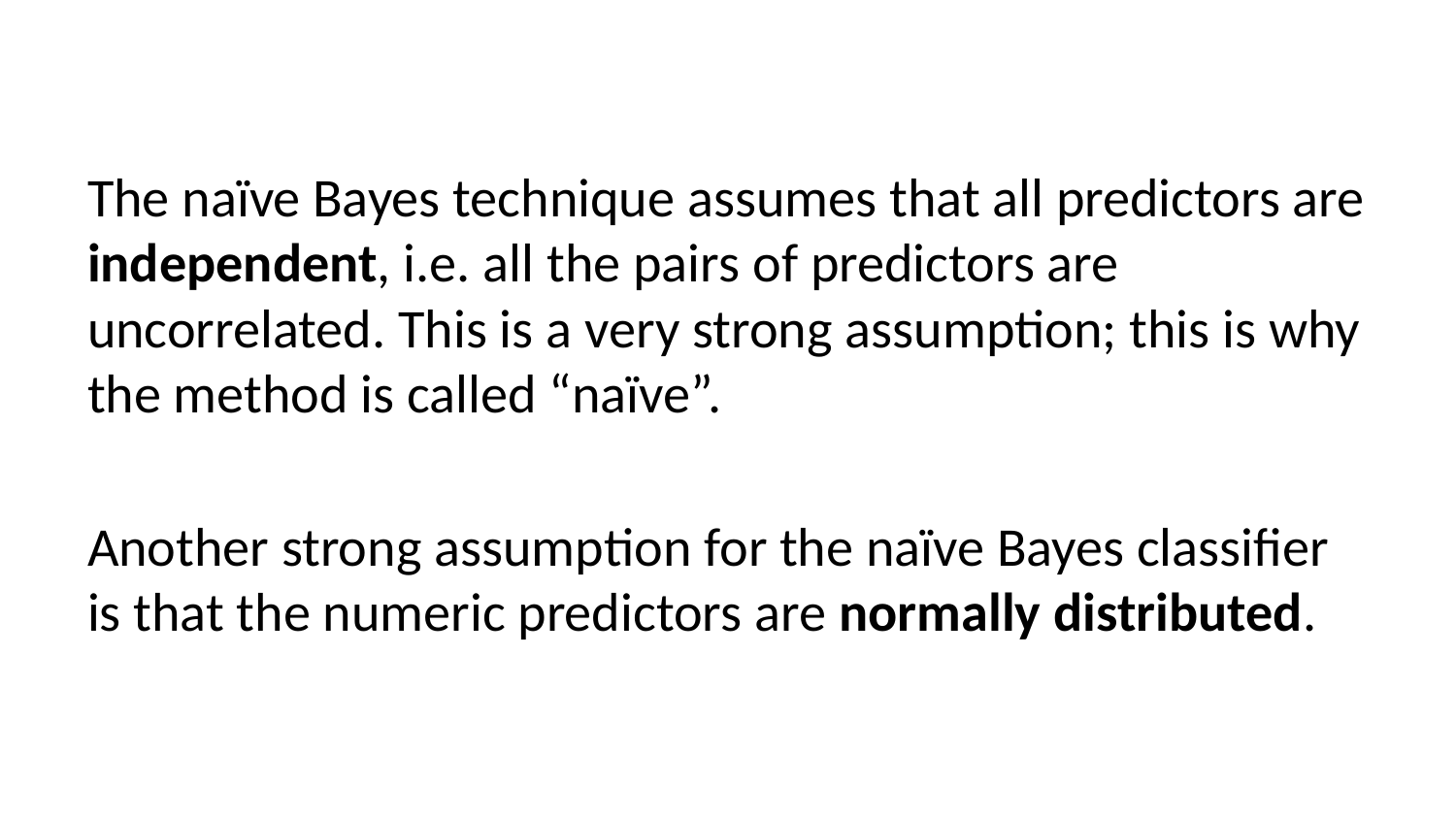

The naïve Bayes technique assumes that all predictors are independent, i.e. all the pairs of predictors are uncorrelated. This is a very strong assumption; this is why the method is called “naïve”.

Another strong assumption for the naïve Bayes classifier is that the numeric predictors are normally distributed.